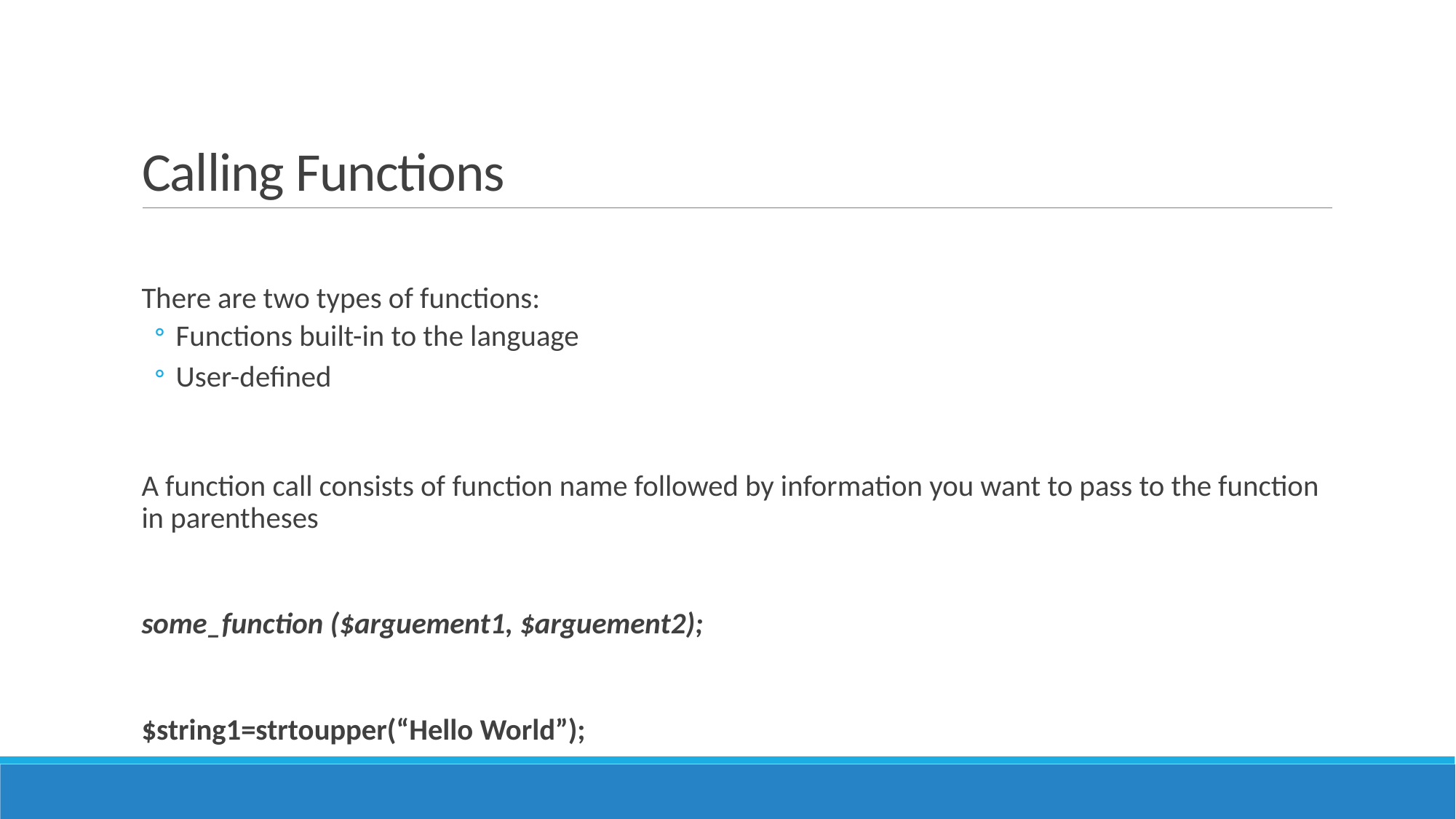

# Calling Functions

There are two types of functions:
Functions built-in to the language
User-defined

A function call consists of function name followed by information you want to pass to the function in parentheses

	some_function ($arguement1, $arguement2);

	$string1=strtoupper(“Hello World”);